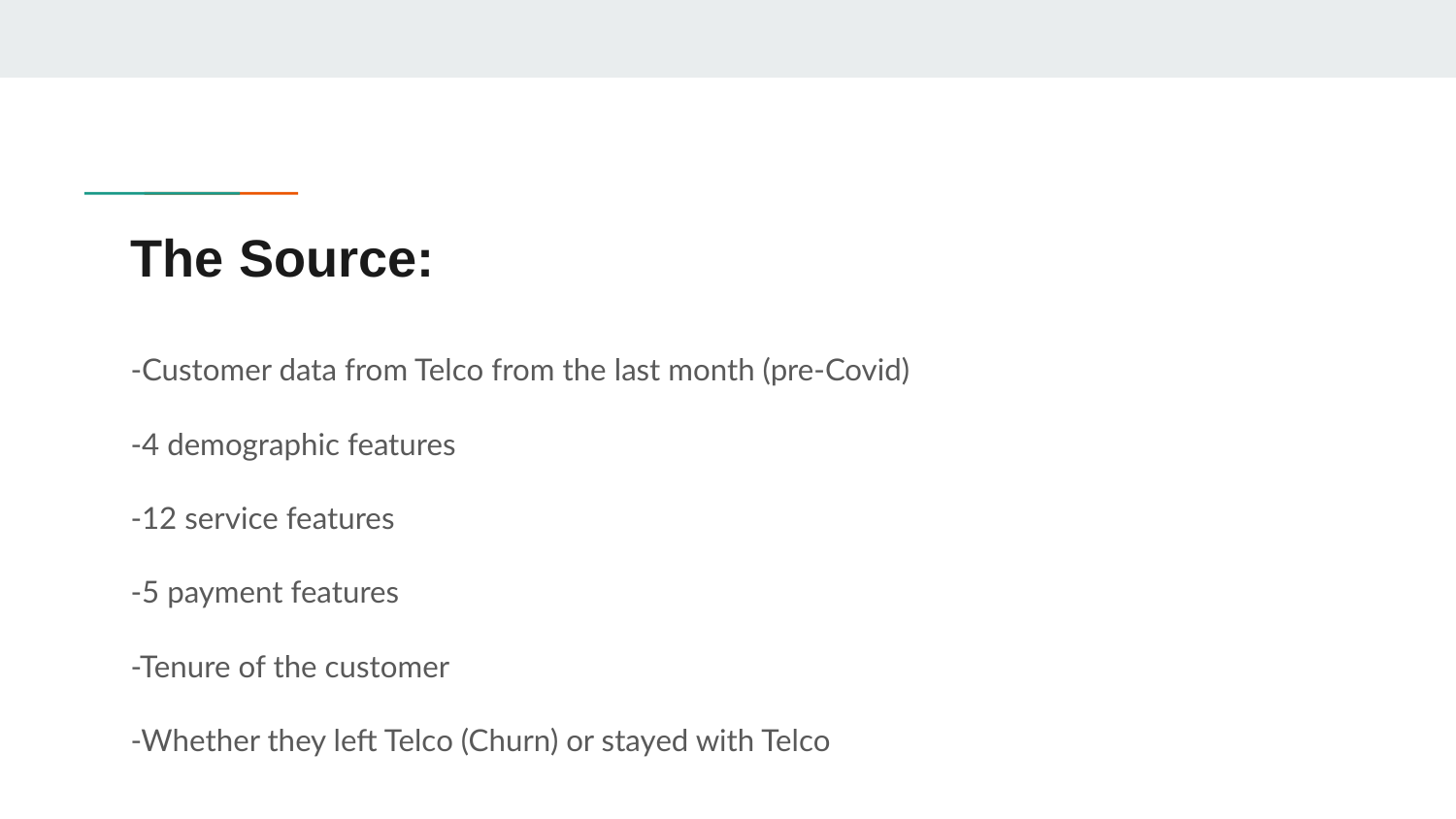

# The Source:
-Customer data from Telco from the last month (pre-Covid)
-4 demographic features
-12 service features
-5 payment features
-Tenure of the customer
-Whether they left Telco (Churn) or stayed with Telco